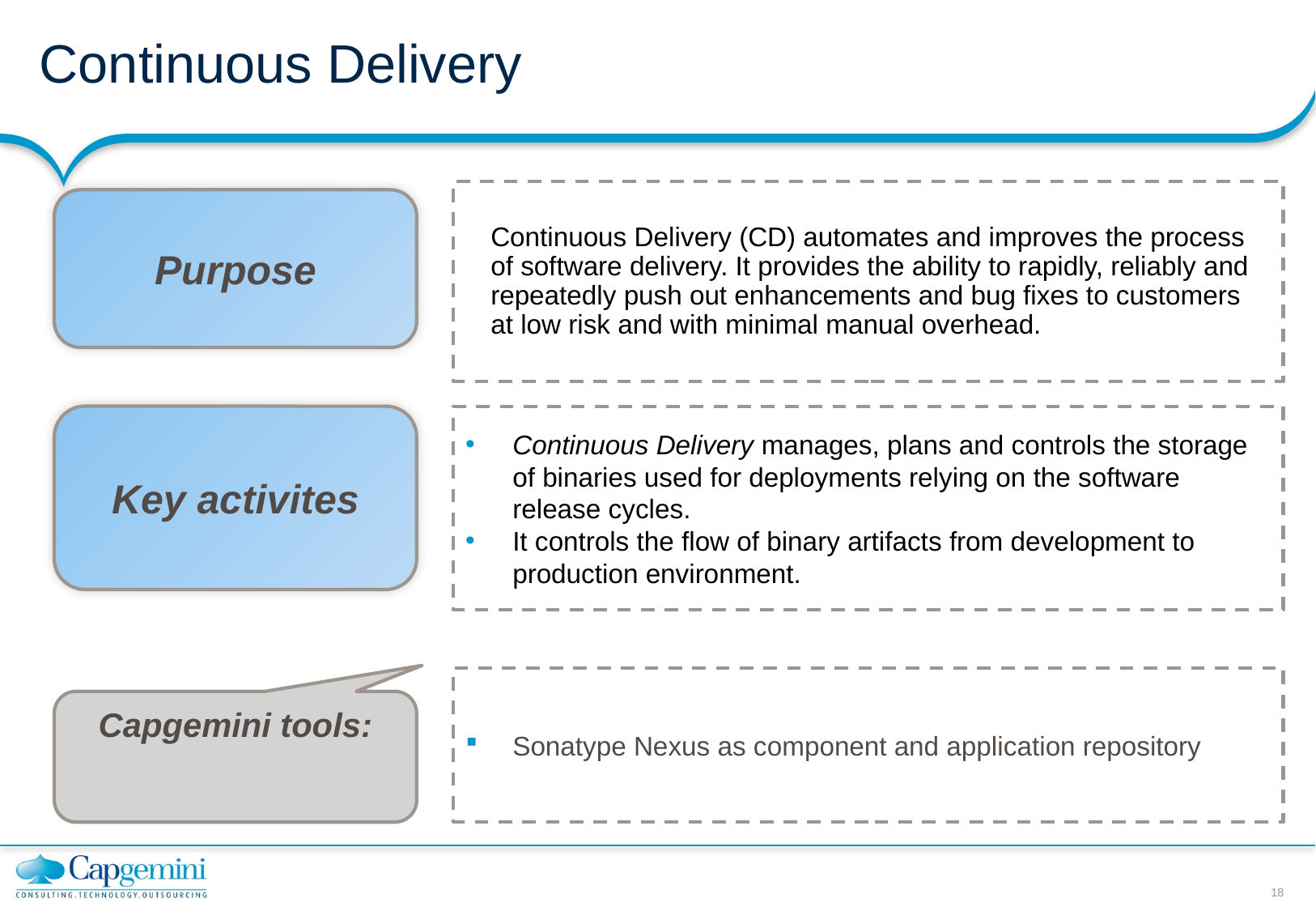

# Continuous Delivery
Continuous Delivery (CD) automates and improves the process of software delivery. It provides the ability to rapidly, reliably and repeatedly push out enhancements and bug fixes to customers at low risk and with minimal manual overhead.
Purpose
Key activites
Continuous Delivery manages, plans and controls the storage of binaries used for deployments relying on the software release cycles.
It controls the flow of binary artifacts from development to     production environment.
Sonatype Nexus as component and application repository
Capgemini tools: